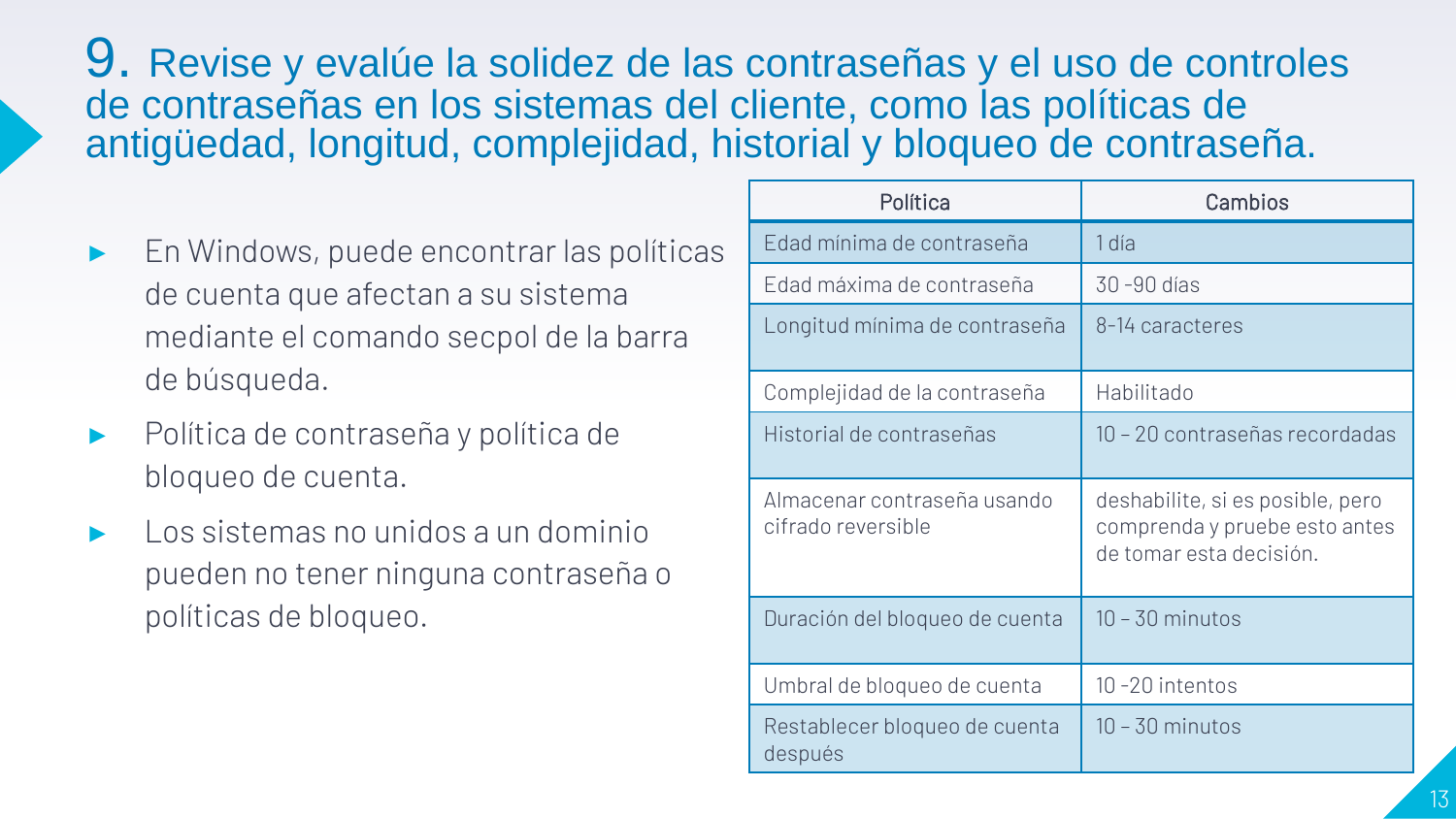

# 9. Revise y evalúe la solidez de las contraseñas y el uso de controles de contraseñas en los sistemas del cliente, como las políticas de antigüedad, longitud, complejidad, historial y bloqueo de contraseña.

| Política | Cambios |
| --- | --- |
| Edad mínima de contraseña | 1 día |
| Edad máxima de contraseña | 30 -90 días |
| Longitud mínima de contraseña | 8-14 caracteres |
| Complejidad de la contraseña | Habilitado |
| Historial de contraseñas | 10 – 20 contraseñas recordadas |
| Almacenar contraseña usando cifrado reversible | deshabilite, si es posible, pero comprenda y pruebe esto antes de tomar esta decisión. |
| Duración del bloqueo de cuenta | 10 – 30 minutos |
| Umbral de bloqueo de cuenta | 10 -20 intentos |
| Restablecer bloqueo de cuenta después | 10 – 30 minutos |
En Windows, puede encontrar las políticas de cuenta que afectan a su sistema mediante el comando secpol de la barra de búsqueda.
Política de contraseña y política de bloqueo de cuenta.
Los sistemas no unidos a un dominio pueden no tener ninguna contraseña o políticas de bloqueo.

13